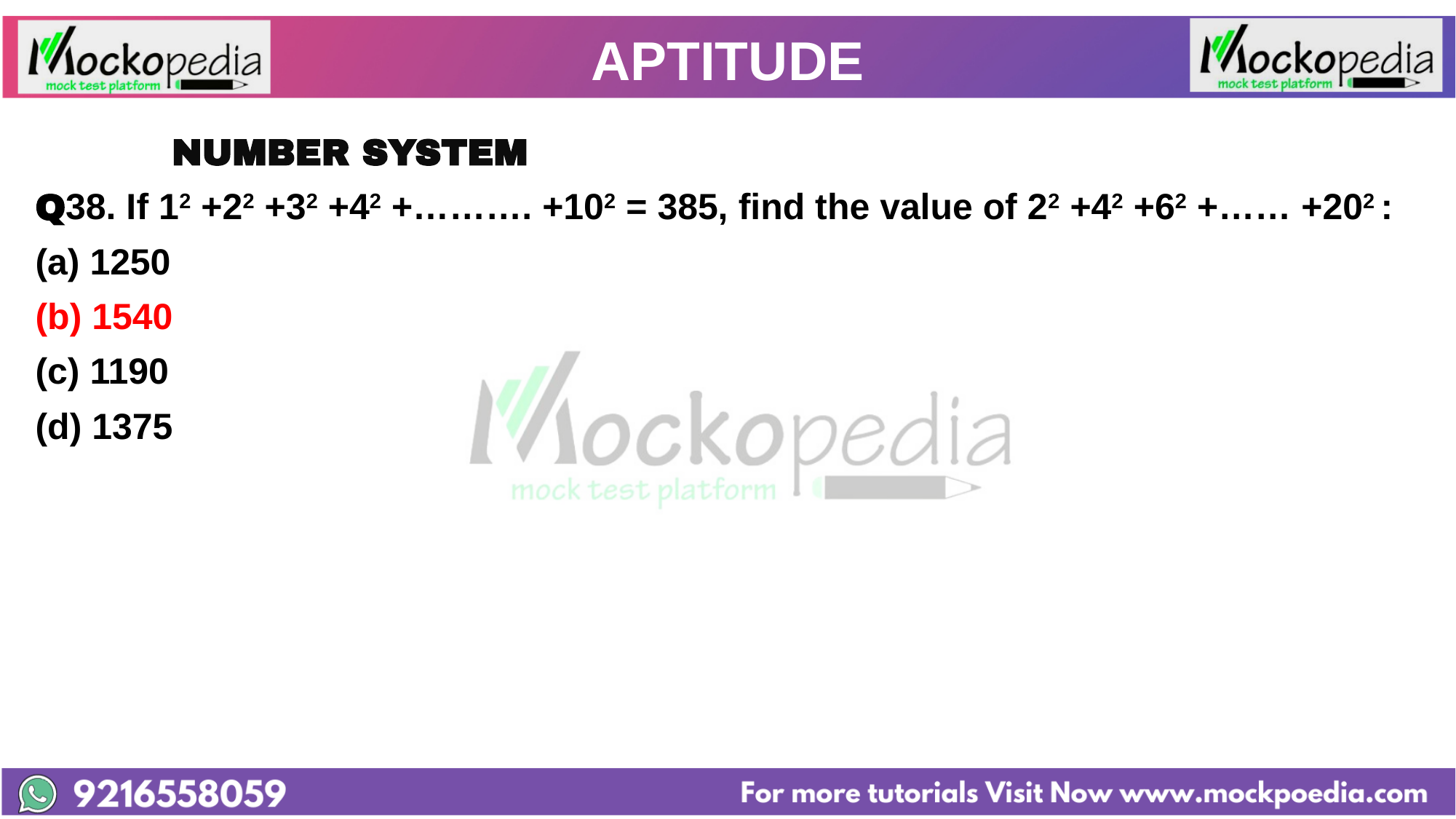

# APTITUDE
		NUMBER SYSTEM
Q38. If 12 +22 +32 +42 +………. +102 = 385, find the value of 22 +42 +62 +…… +202 :
1250
(b) 1540
(c) 1190
(d) 1375